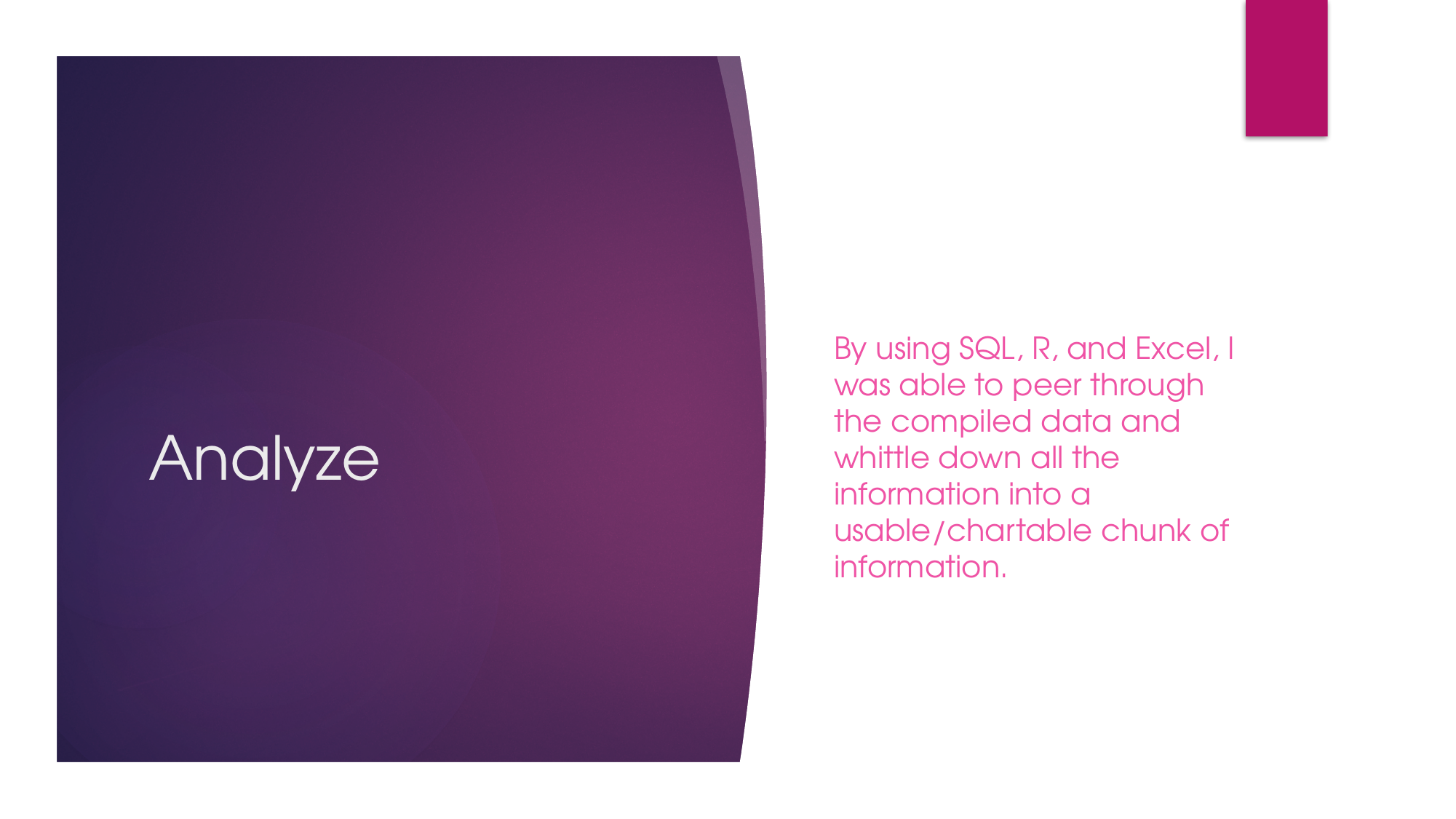

By using SQL, R, and Excel, I was able to peer through the compiled data and whittle down all the information into a usable/chartable chunk of information.
# Analyze